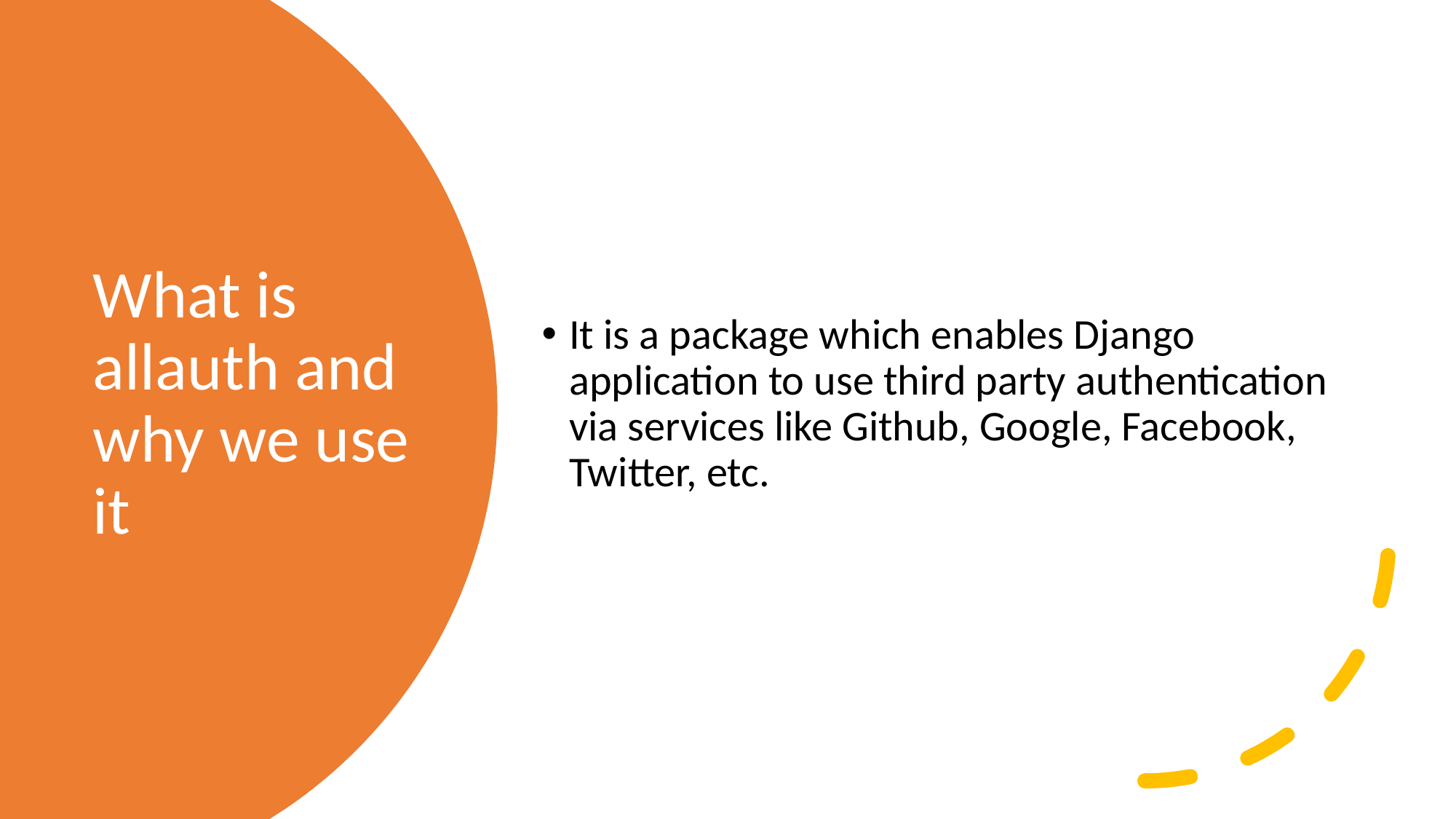

It is a package which enables Django application to use third party authentication via services like Github, Google, Facebook, Twitter, etc.
# What is allauth and why we use it